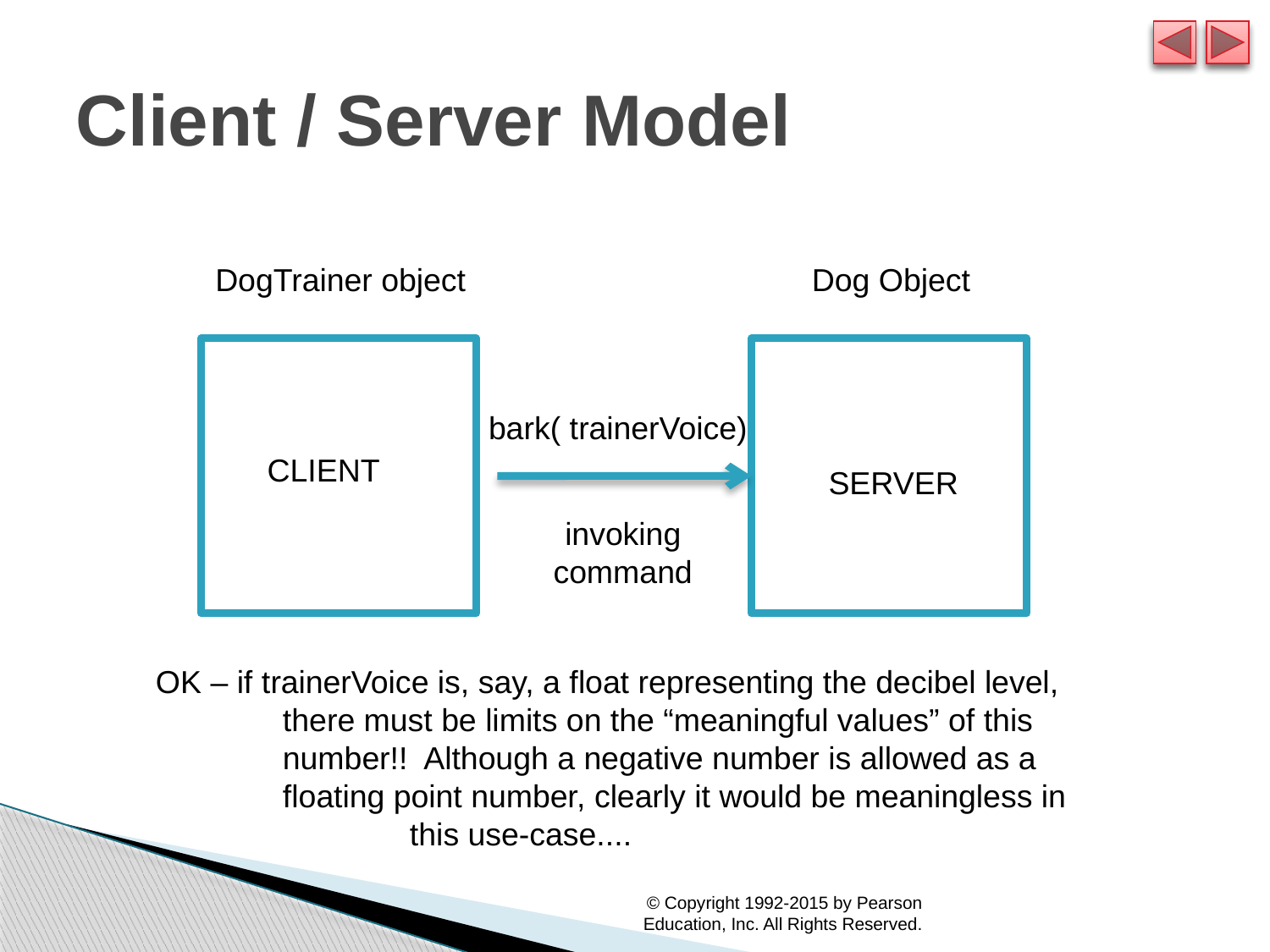

# Client / Server Model
DogTrainer object
Dog Object

bark( trainerVoice)
CLIENT
SERVER
invoking
command
OK – if trainerVoice is, say, a float representing the decibel level,
	there must be limits on the “meaningful values” of this
	number!!  Although a negative number is allowed as a
	floating point number, clearly it would be meaningless in
		this use-case....
© Copyright 1992-2015 by Pearson Education, Inc. All Rights Reserved.